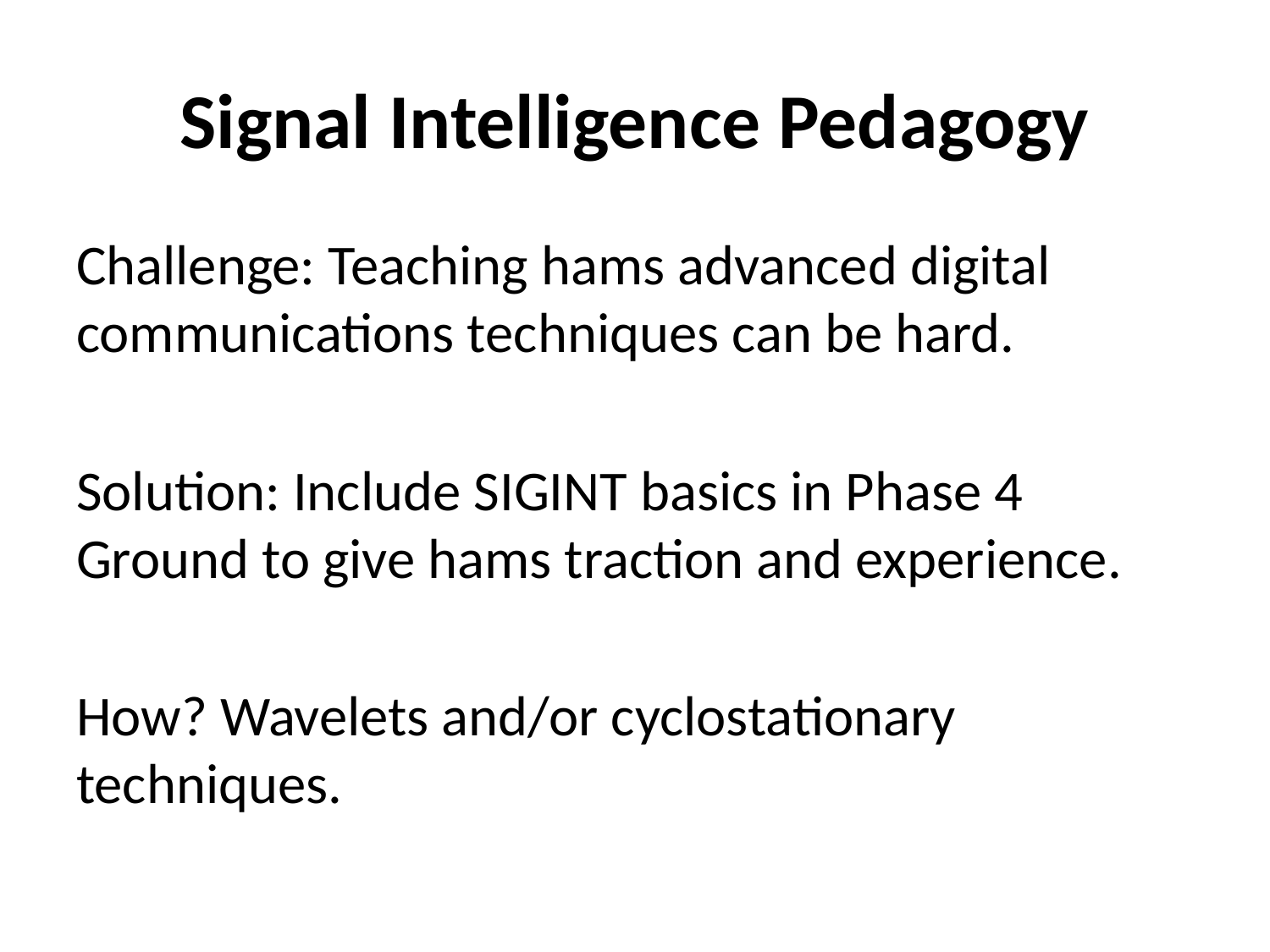

# Signal Intelligence Pedagogy
Challenge: Teaching hams advanced digital communications techniques can be hard.

Solution: Include SIGINT basics in Phase 4 Ground to give hams traction and experience.

How? Wavelets and/or cyclostationary techniques.